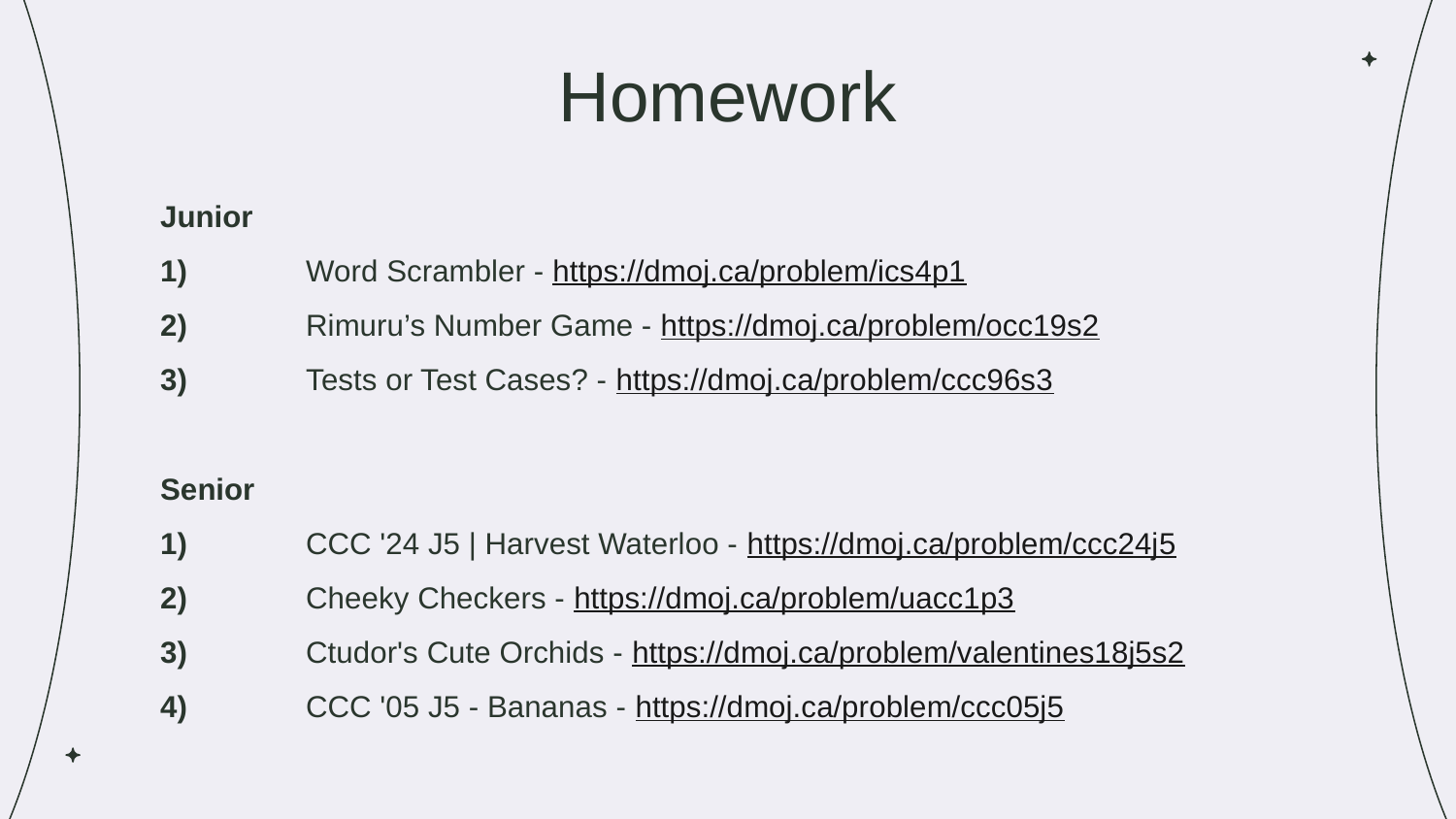

# Homework
Junior
1)	Word Scrambler - https://dmoj.ca/problem/ics4p1
2)	Rimuru’s Number Game - https://dmoj.ca/problem/occ19s2
3)	Tests or Test Cases? - https://dmoj.ca/problem/ccc96s3

Senior
1)	CCC '24 J5 | Harvest Waterloo - https://dmoj.ca/problem/ccc24j5
2)	Cheeky Checkers - https://dmoj.ca/problem/uacc1p3
3)	Ctudor's Cute Orchids - https://dmoj.ca/problem/valentines18j5s2
4)	CCC '05 J5 - Bananas - https://dmoj.ca/problem/ccc05j5